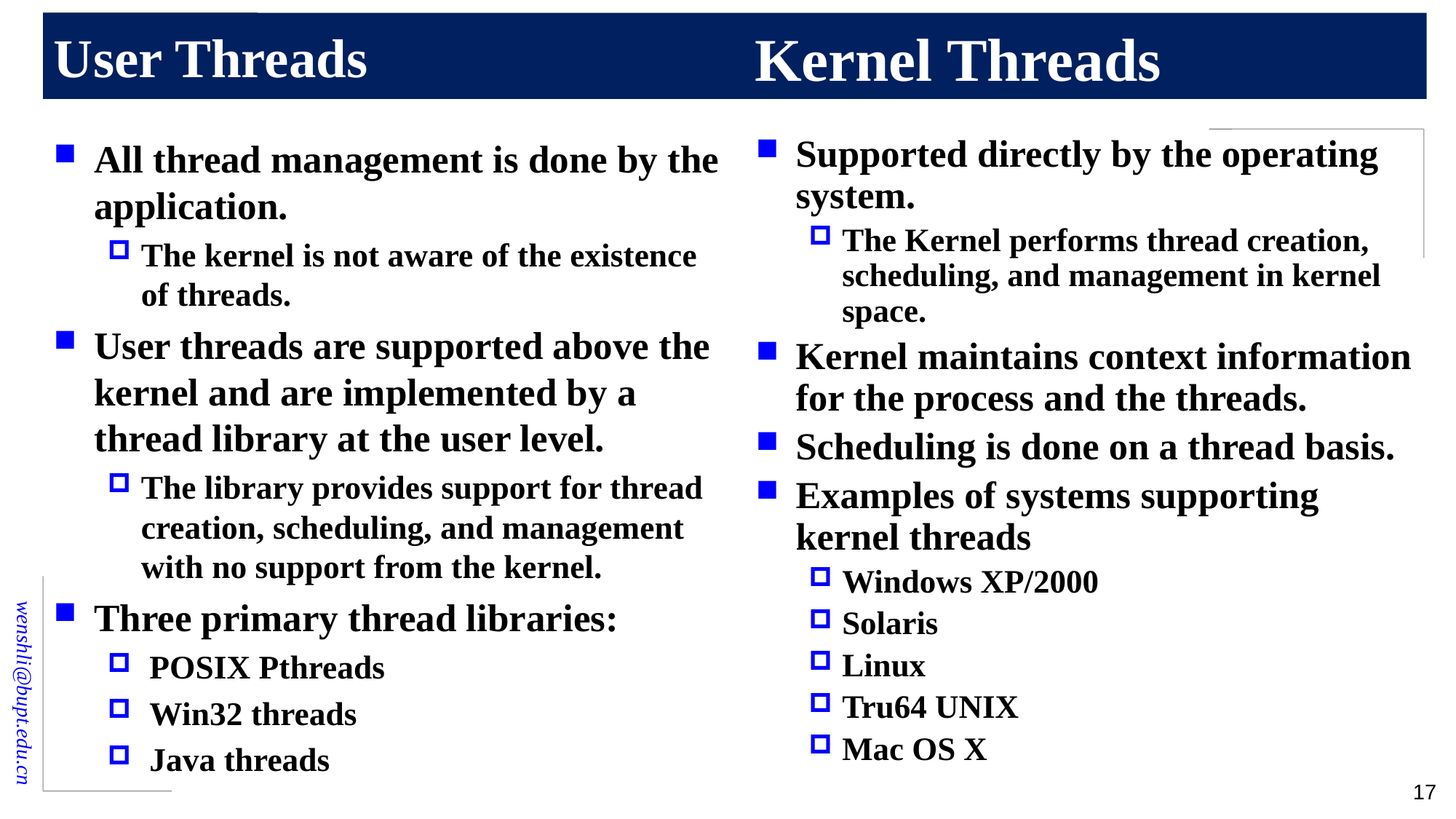

# User Threads
Kernel Threads
All thread management is done by the application.
The kernel is not aware of the existence of threads.
User threads are supported above the kernel and are implemented by a thread library at the user level.
The library provides support for thread creation, scheduling, and management with no support from the kernel.
Three primary thread libraries:
 POSIX Pthreads
 Win32 threads
 Java threads
Supported directly by the operating system.
The Kernel performs thread creation, scheduling, and management in kernel space.
Kernel maintains context information for the process and the threads.
Scheduling is done on a thread basis.
Examples of systems supporting kernel threads
Windows XP/2000
Solaris
Linux
Tru64 UNIX
Mac OS X

17